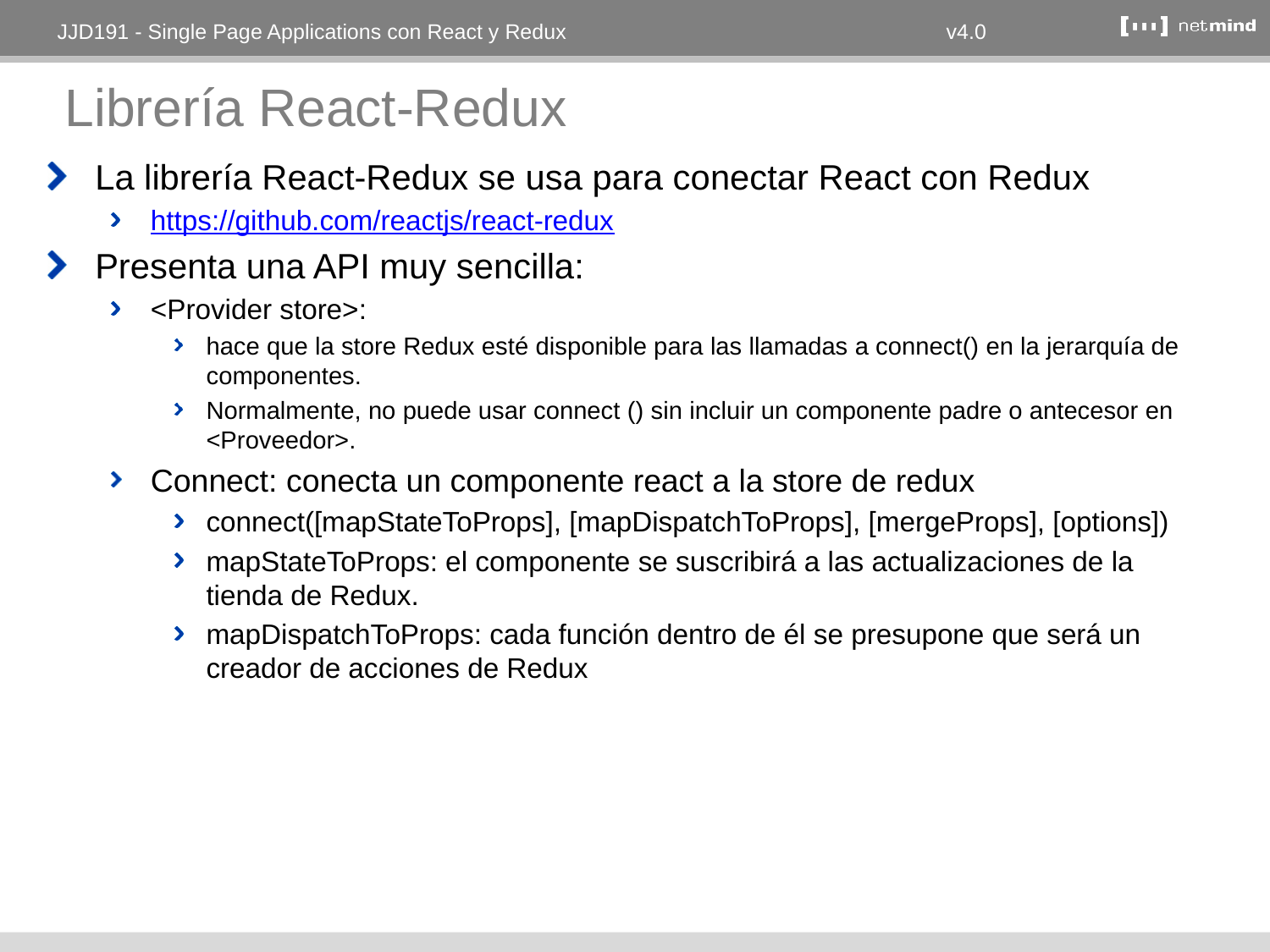

# Librería React-Redux
La librería React-Redux se usa para conectar React con Redux
https://github.com/reactjs/react-redux
Presenta una API muy sencilla:
<Provider store>:
hace que la store Redux esté disponible para las llamadas a connect() en la jerarquía de componentes.
Normalmente, no puede usar connect () sin incluir un componente padre o antecesor en <Proveedor>.
Connect: conecta un componente react a la store de redux
connect([mapStateToProps], [mapDispatchToProps], [mergeProps], [options])
mapStateToProps: el componente se suscribirá a las actualizaciones de la tienda de Redux.
mapDispatchToProps: cada función dentro de él se presupone que será un creador de acciones de Redux